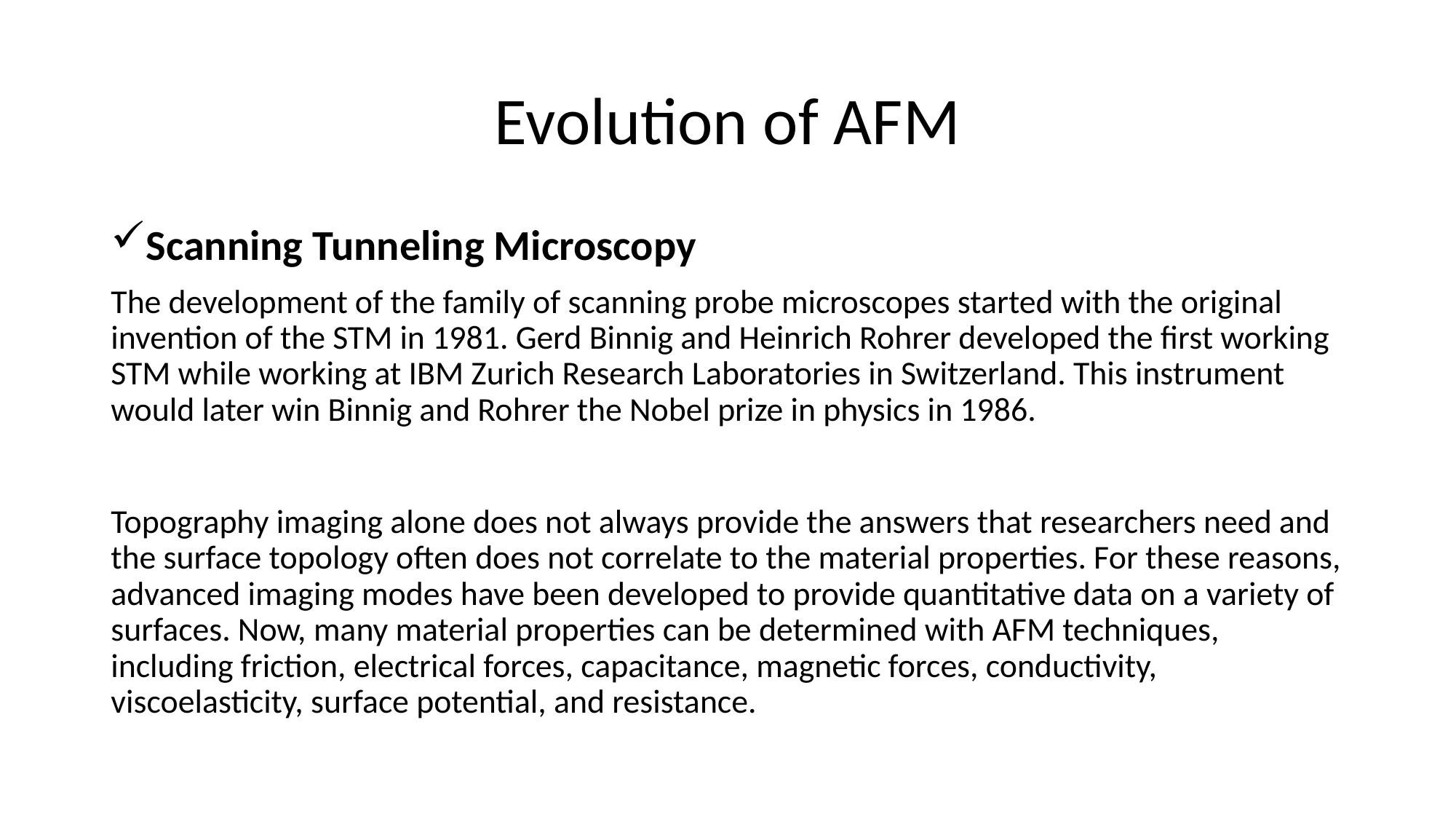

# Evolution of AFM
Scanning Tunneling Microscopy
The development of the family of scanning probe microscopes started with the original invention of the STM in 1981. Gerd Binnig and Heinrich Rohrer developed the first working STM while working at IBM Zurich Research Laboratories in Switzerland. This instrument would later win Binnig and Rohrer the Nobel prize in physics in 1986.

Topography imaging alone does not always provide the answers that researchers need and the surface topology often does not correlate to the material properties. For these reasons, advanced imaging modes have been developed to provide quantitative data on a variety of surfaces. Now, many material properties can be determined with AFM techniques, including friction, electrical forces, capacitance, magnetic forces, conductivity, viscoelasticity, surface potential, and resistance.